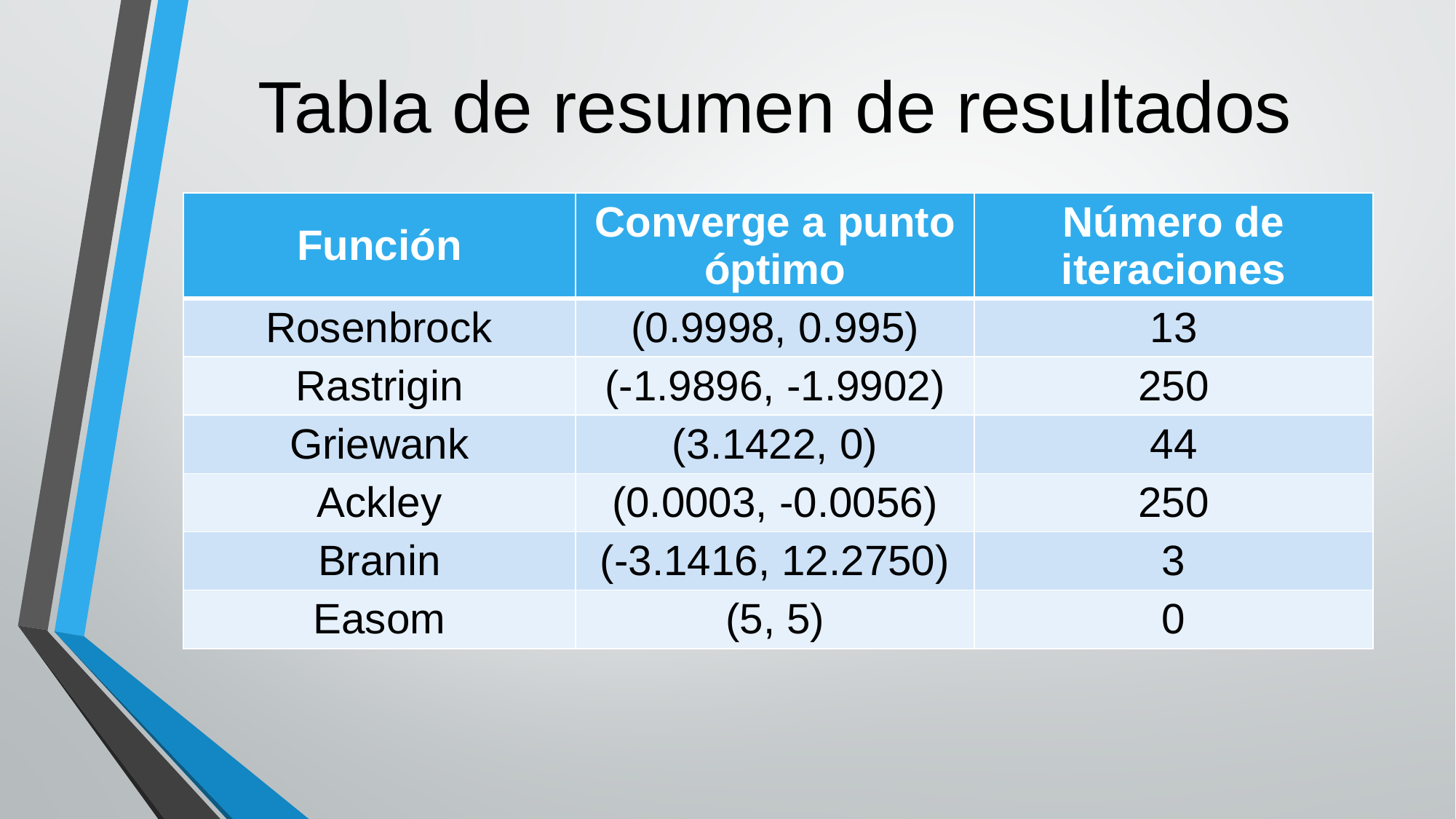

# Tabla de resumen de resultados
| Función | Converge a punto óptimo | Número de iteraciones |
| --- | --- | --- |
| Rosenbrock | (0.9998, 0.995) | 13 |
| Rastrigin | (-1.9896, -1.9902) | 250 |
| Griewank | (3.1422, 0) | 44 |
| Ackley | (0.0003, -0.0056) | 250 |
| Branin | (-3.1416, 12.2750) | 3 |
| Easom | (5, 5) | 0 |